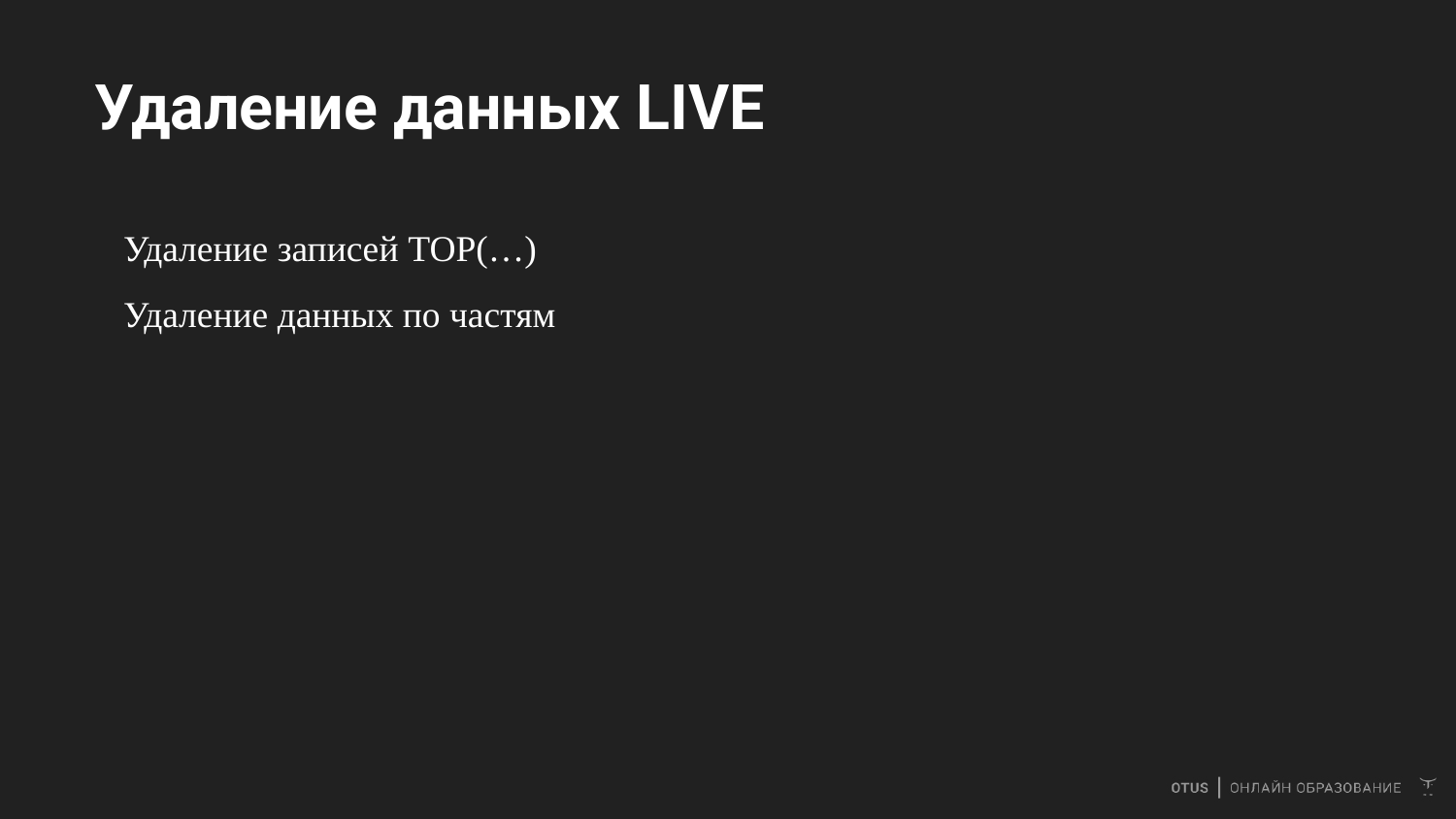

# Удаление данных LIVE
Удаление записей TOP(…)
Удаление данных по частям